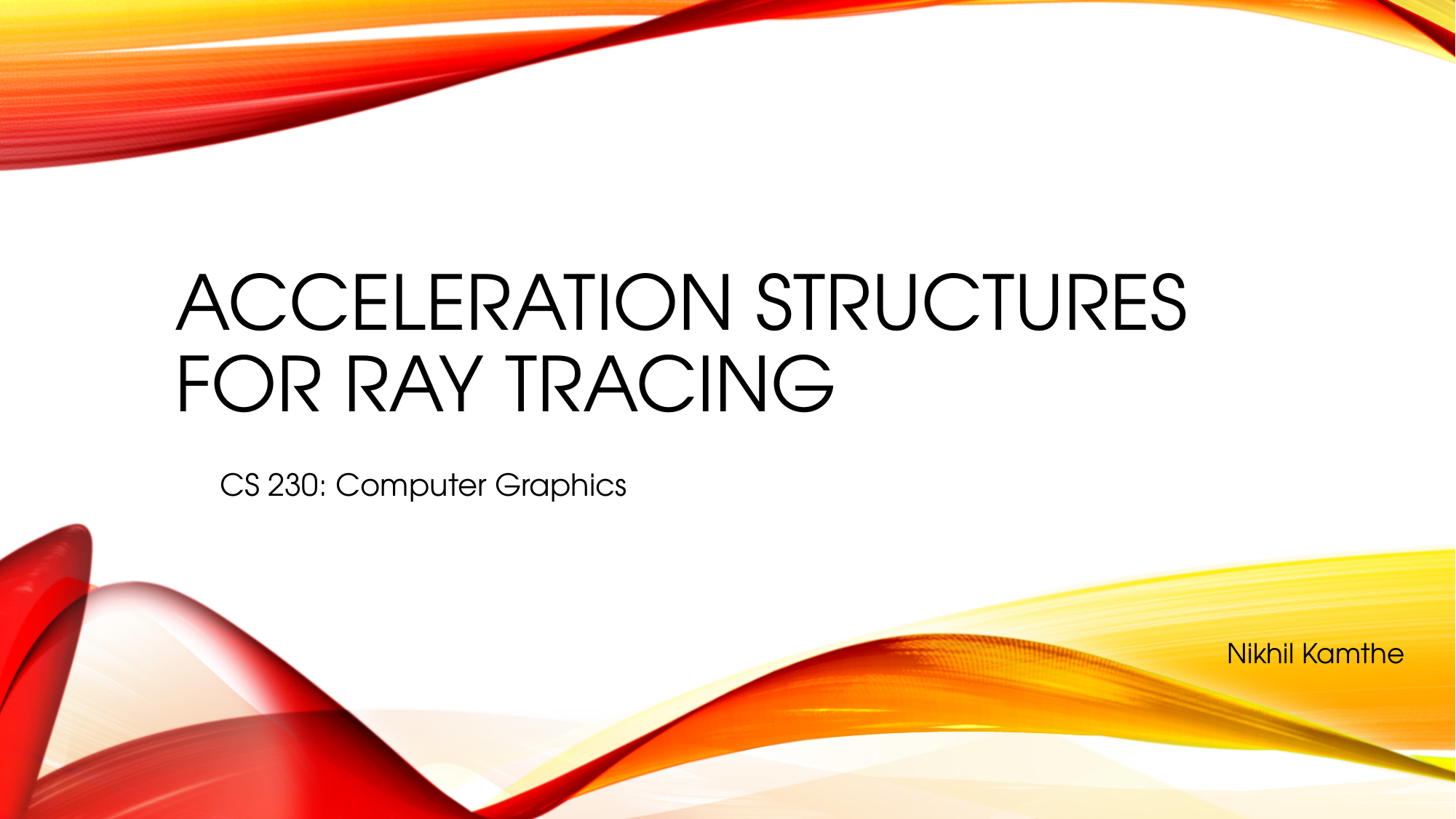

# Acceleration Structures for Ray Tracing
CS 230: Computer Graphics
Nikhil Kamthe